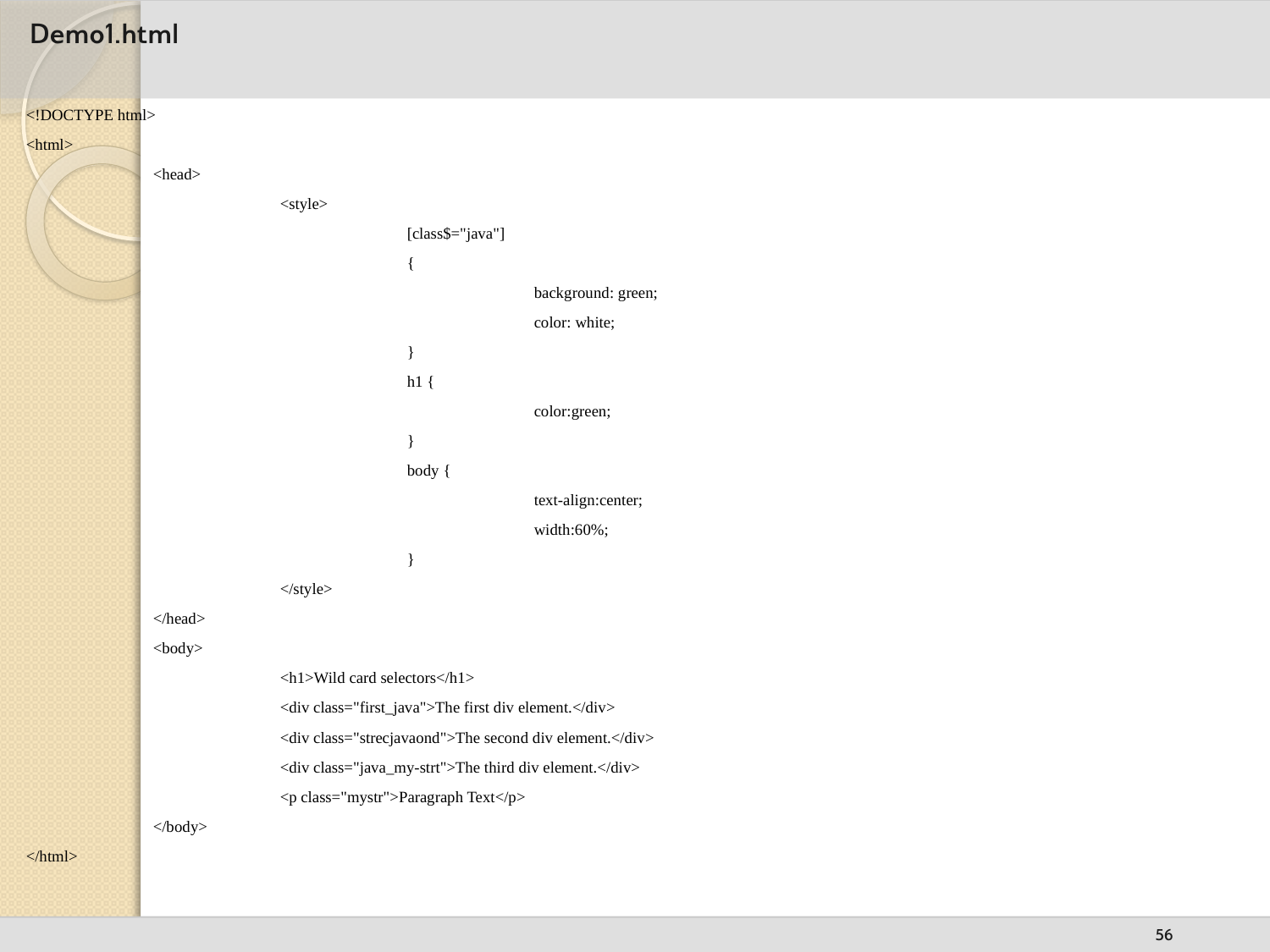

# Demo1.html
<!DOCTYPE html>
<html>
	<head>
		<style>
			[class$="java"]
			{
				background: green;
				color: white;
			}
			h1 {
				color:green;
			}
			body {
				text-align:center;
				width:60%;
			}
		</style>
	</head>
	<body>
		<h1>Wild card selectors</h1>
		<div class="first_java">The first div element.</div>
		<div class="strecjavaond">The second div element.</div>
		<div class="java_my-strt">The third div element.</div>
		<p class="mystr">Paragraph Text</p>
	</body>
</html>